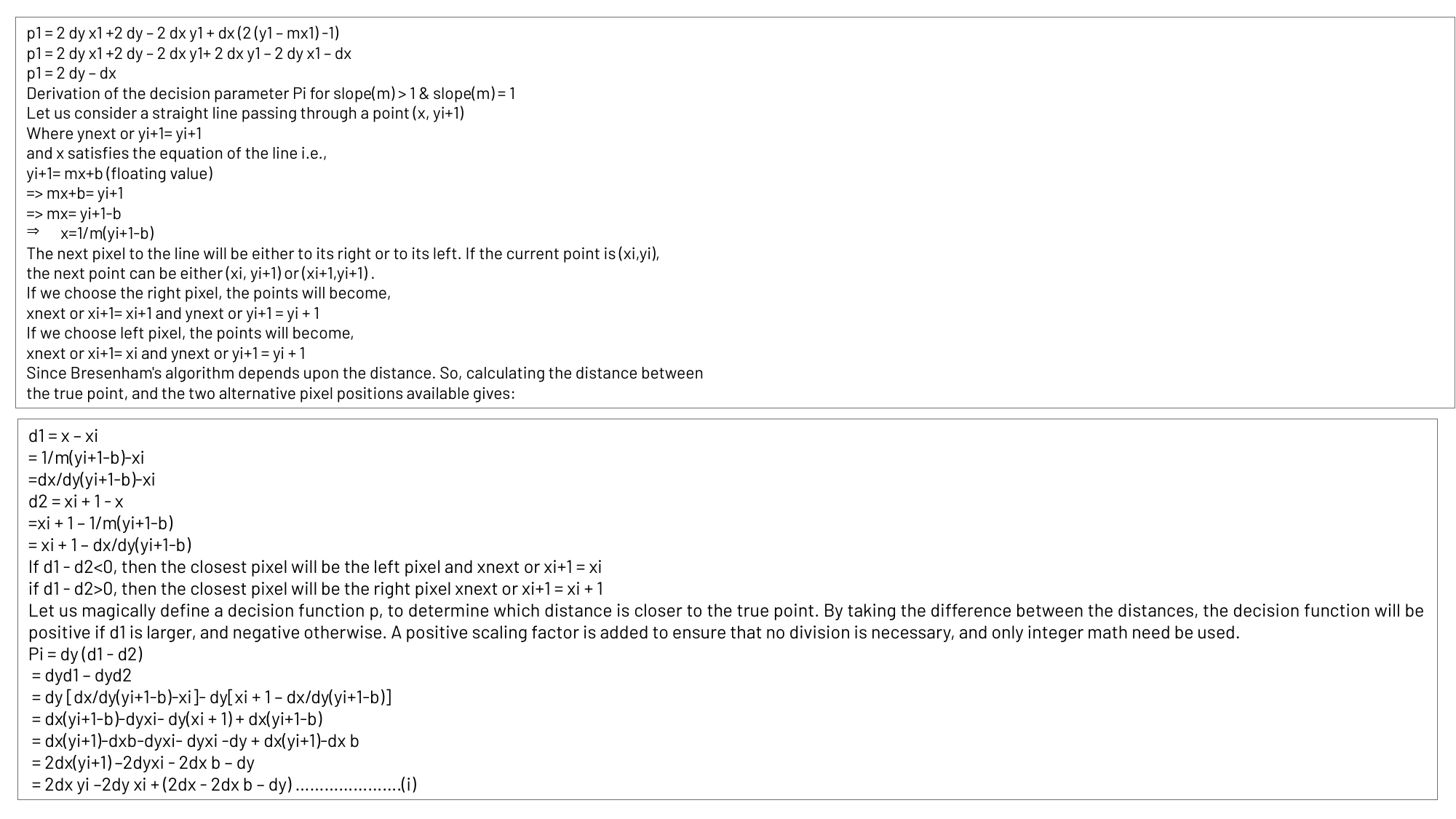

p1 = 2 dy x1 +2 dy – 2 dx y1 + dx (2 (y1 – mx1) -1)
p1 = 2 dy x1 +2 dy – 2 dx y1+ 2 dx y1 – 2 dy x1 – dx
p1 = 2 dy – dx
Derivation of the decision parameter Pi for slope(m) > 1 & slope(m) = 1
Let us consider a straight line passing through a point (x, yi+1)
Where ynext or yi+1= yi+1
and x satisfies the equation of the line i.e.,
yi+1= mx+b (floating value)
=> mx+b= yi+1
=> mx= yi+1-b
x=1/m(yi+1-b)
The next pixel to the line will be either to its right or to its left. If the current point is (xi,yi),
the next point can be either (xi, yi+1) or (xi+1,yi+1) .
If we choose the right pixel, the points will become,
xnext or xi+1= xi+1 and ynext or yi+1 = yi + 1
If we choose left pixel, the points will become,
xnext or xi+1= xi and ynext or yi+1 = yi + 1
Since Bresenham's algorithm depends upon the distance. So, calculating the distance between
the true point, and the two alternative pixel positions available gives:
d1 = x – xi
= 1/m(yi+1-b)-xi
=dx/dy(yi+1-b)-xi
d2 = xi + 1 - x
=xi + 1 – 1/m(yi+1-b)
= xi + 1 – dx/dy(yi+1-b)
If d1 - d2<0, then the closest pixel will be the left pixel and xnext or xi+1 = xi
if d1 - d2>0, then the closest pixel will be the right pixel xnext or xi+1 = xi + 1
Let us magically define a decision function p, to determine which distance is closer to the true point. By taking the difference between the distances, the decision function will be positive if d1 is larger, and negative otherwise. A positive scaling factor is added to ensure that no division is necessary, and only integer math need be used.
Pi = dy (d1 - d2)
 = dyd1 – dyd2
 = dy [dx/dy(yi+1-b)-xi]- dy[xi + 1 – dx/dy(yi+1-b)]
 = dx(yi+1-b)-dyxi- dy(xi + 1) + dx(yi+1-b)
 = dx(yi+1)-dxb-dyxi- dyxi -dy + dx(yi+1)-dx b
 = 2dx(yi+1) –2dyxi - 2dx b – dy
 = 2dx yi –2dy xi + (2dx - 2dx b – dy) ………………….(i)